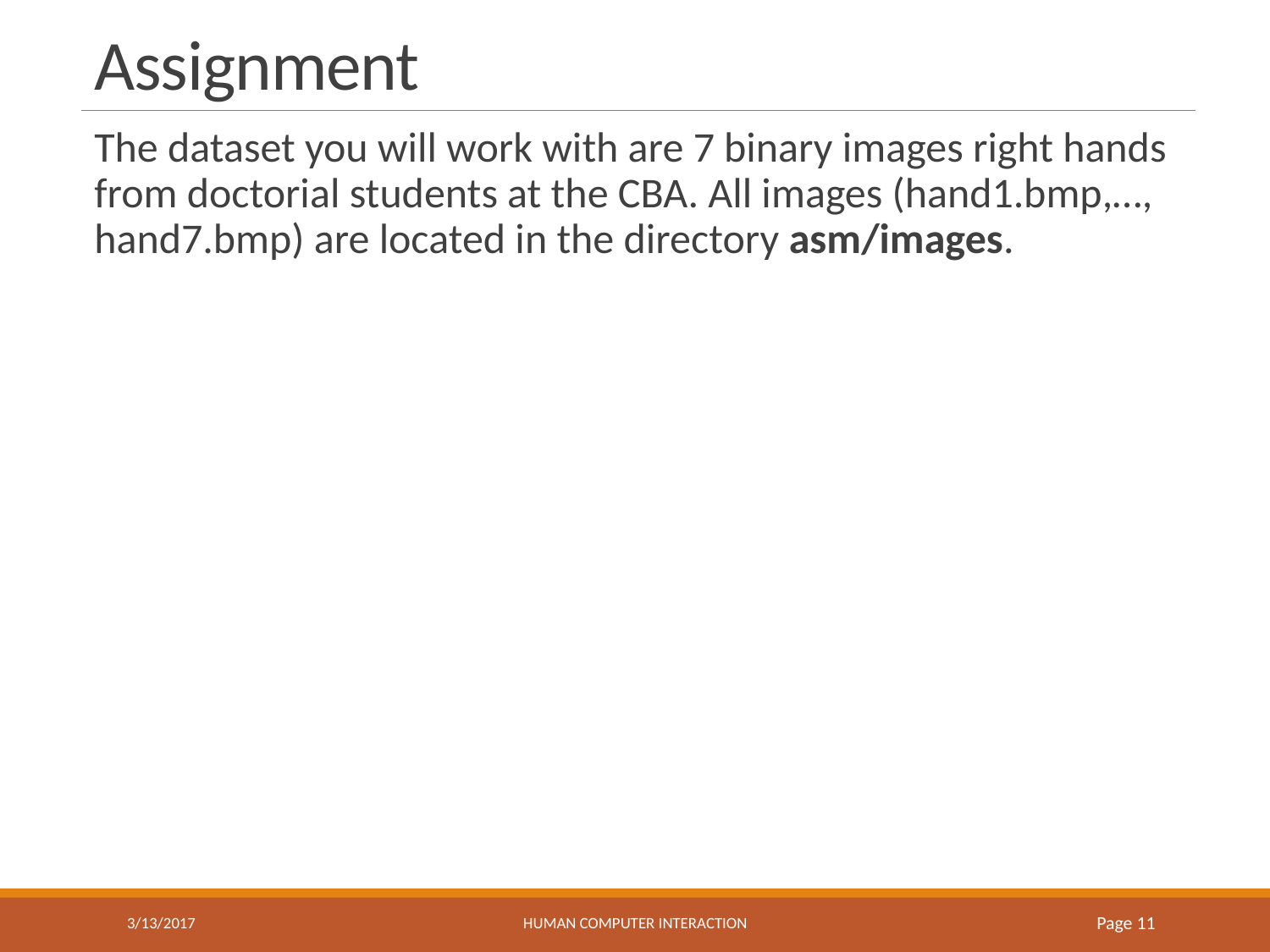

# Assignment
The dataset you will work with are 7 binary images right hands from doctorial students at the CBA. All images (hand1.bmp,…, hand7.bmp) are located in the directory asm/images.
3/13/2017
HUMAN COMPUTER INTERACTION
Page 11